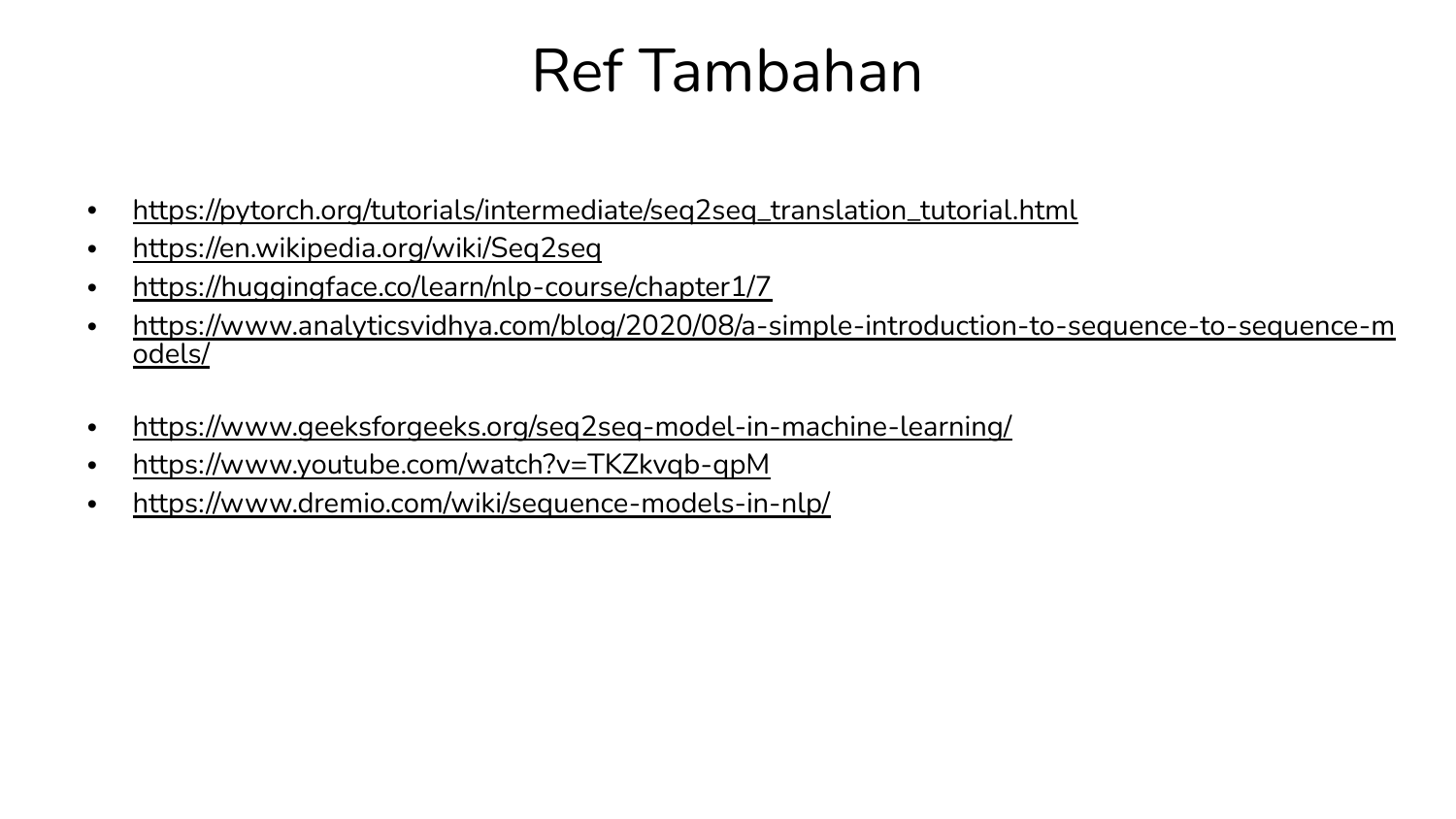

# Ref Tambahan
https://pytorch.org/tutorials/intermediate/seq2seq_translation_tutorial.html
https://en.wikipedia.org/wiki/Seq2seq
https://huggingface.co/learn/nlp-course/chapter1/7
https://www.analyticsvidhya.com/blog/2020/08/a-simple-introduction-to-sequence-to-sequence-models/
https://www.geeksforgeeks.org/seq2seq-model-in-machine-learning/
https://www.youtube.com/watch?v=TKZkvqb-qpM
https://www.dremio.com/wiki/sequence-models-in-nlp/